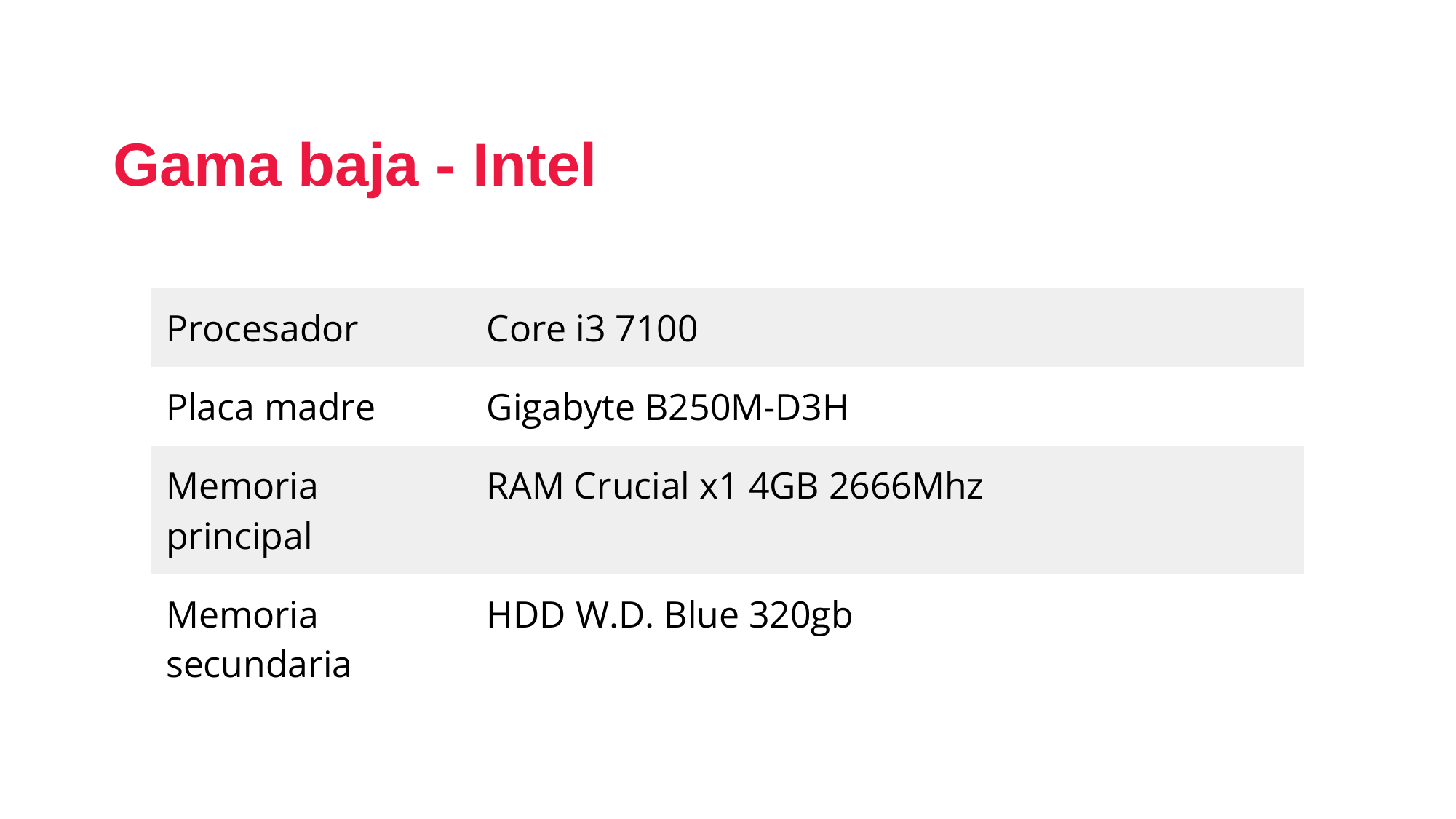

Gama baja - Intel

| Procesador | Core i3 7100 |
| --- | --- |
| Placa madre | Gigabyte B250M-D3H |
| Memoria principal | RAM Crucial x1 4GB 2666Mhz |
| Memoria secundaria | HDD W.D. Blue 320gb |